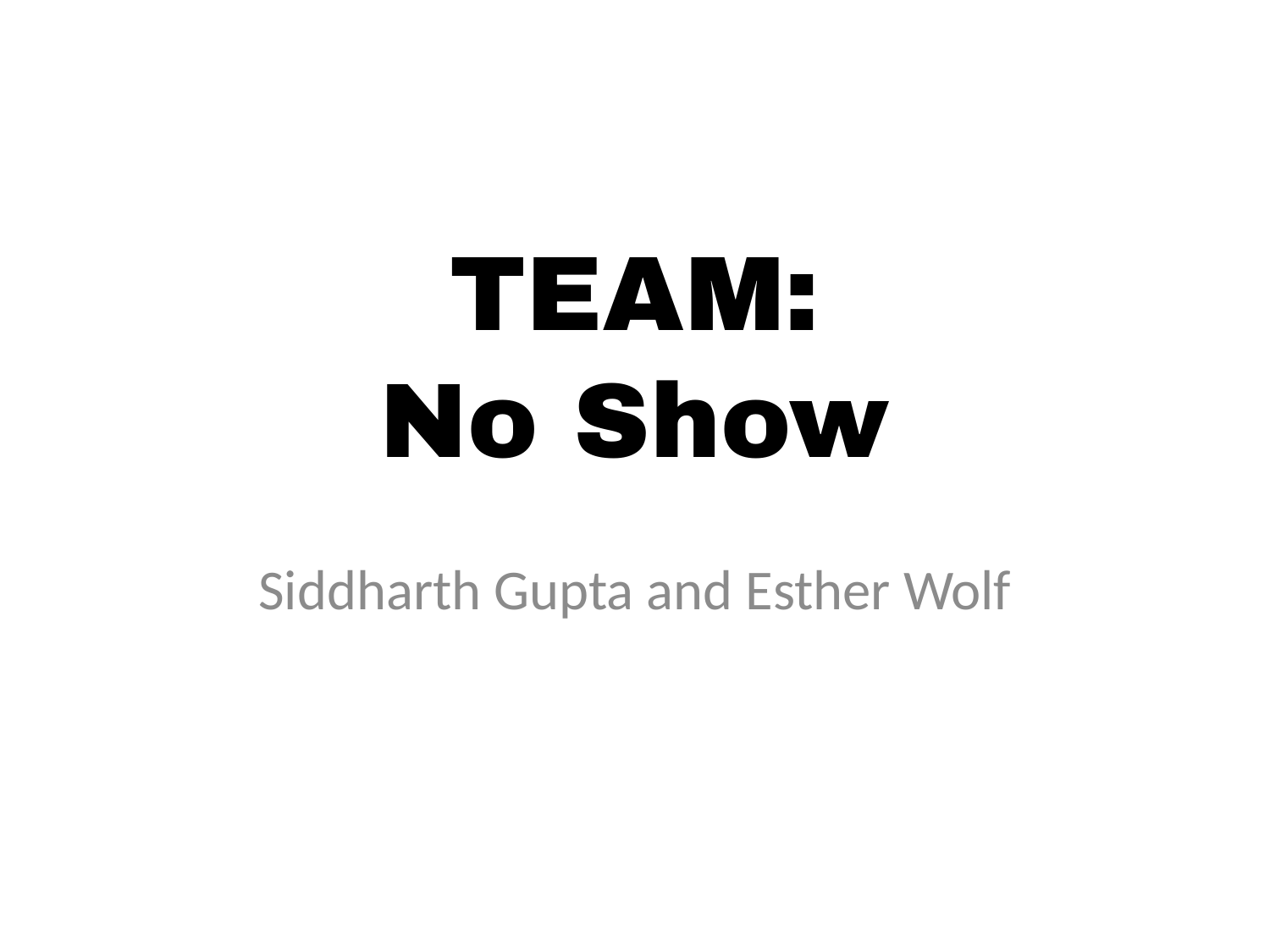

# TEAM: No Show
Siddharth Gupta and Esther Wolf